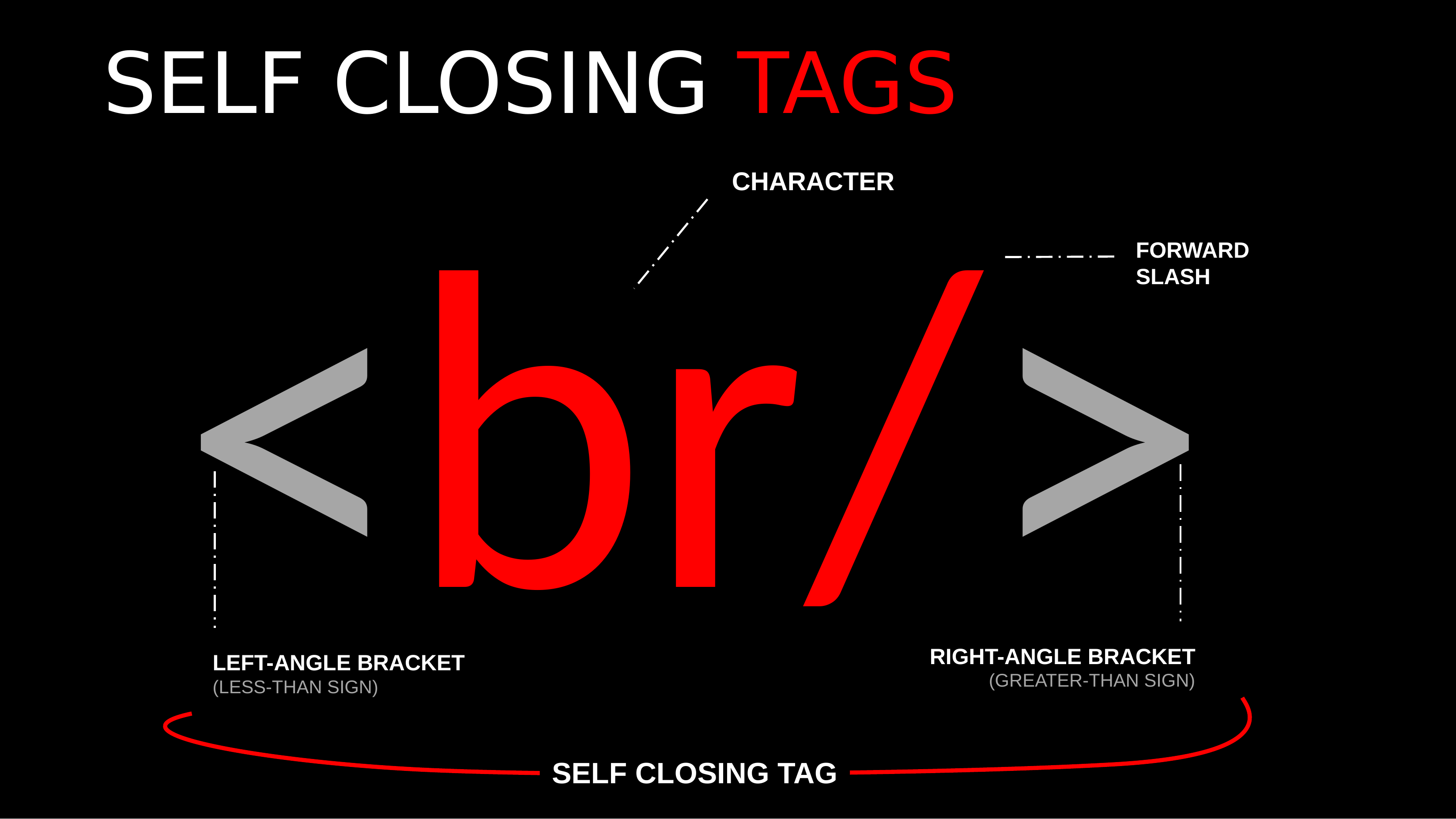

# SELF CLOSING TAGS
<br/>
CHARACTER
FORWARD SLASH
RIGHT-ANGLE BRACKET
(GREATER-THAN SIGN)
LEFT-ANGLE BRACKET
(LESS-THAN SIGN)

SELF CLOSING TAG